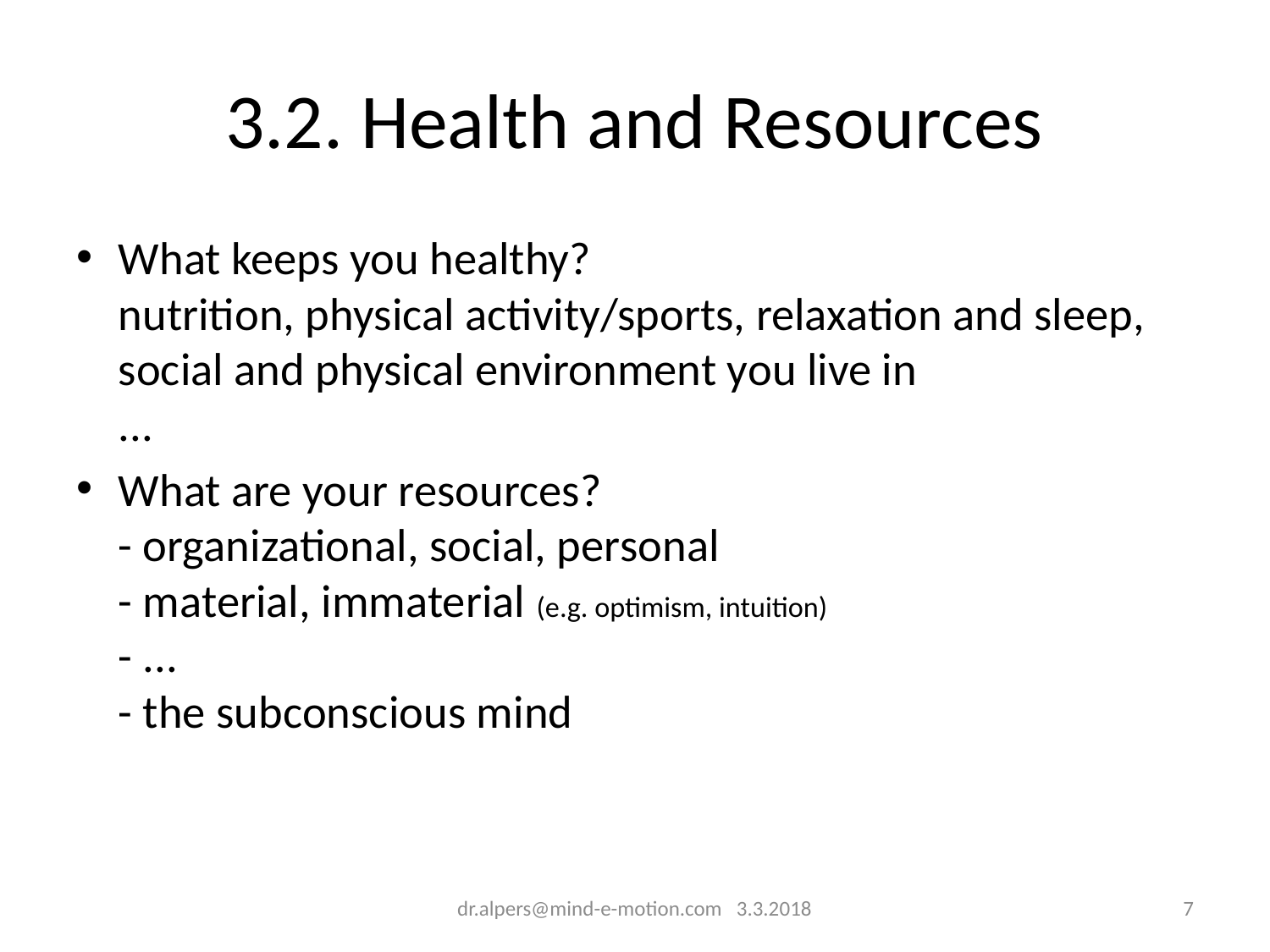

# 3.2. Health and Resources
What keeps you healthy?
nutrition, physical activity/sports, relaxation and sleep, social and physical environment you live in
...
What are your resources?
- organizational, social, personal
- material, immaterial (e.g. optimism, intuition)
- ...
- the subconscious mind

dr.alpers@mind-e-motion.com   3.3.2018
7